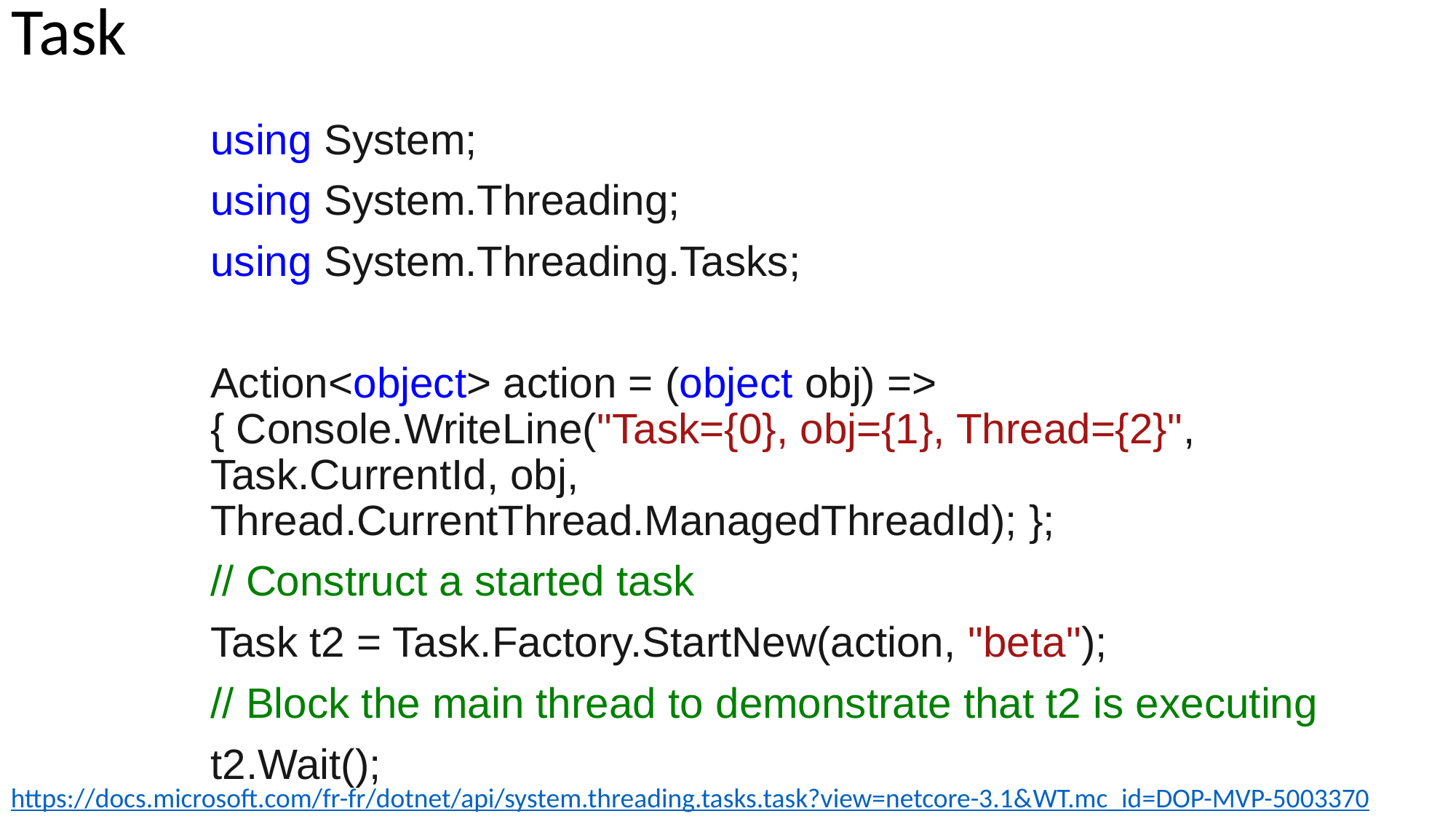

# Task
using System;
using System.Threading;
using System.Threading.Tasks;

Action<object> action = (object obj) => { Console.WriteLine("Task={0}, obj={1}, Thread={2}", Task.CurrentId, obj, Thread.CurrentThread.ManagedThreadId); };
// Construct a started task
Task t2 = Task.Factory.StartNew(action, "beta");
// Block the main thread to demonstrate that t2 is executing
t2.Wait();
https://docs.microsoft.com/fr-fr/dotnet/api/system.threading.tasks.task?view=netcore-3.1&WT.mc_id=DOP-MVP-5003370